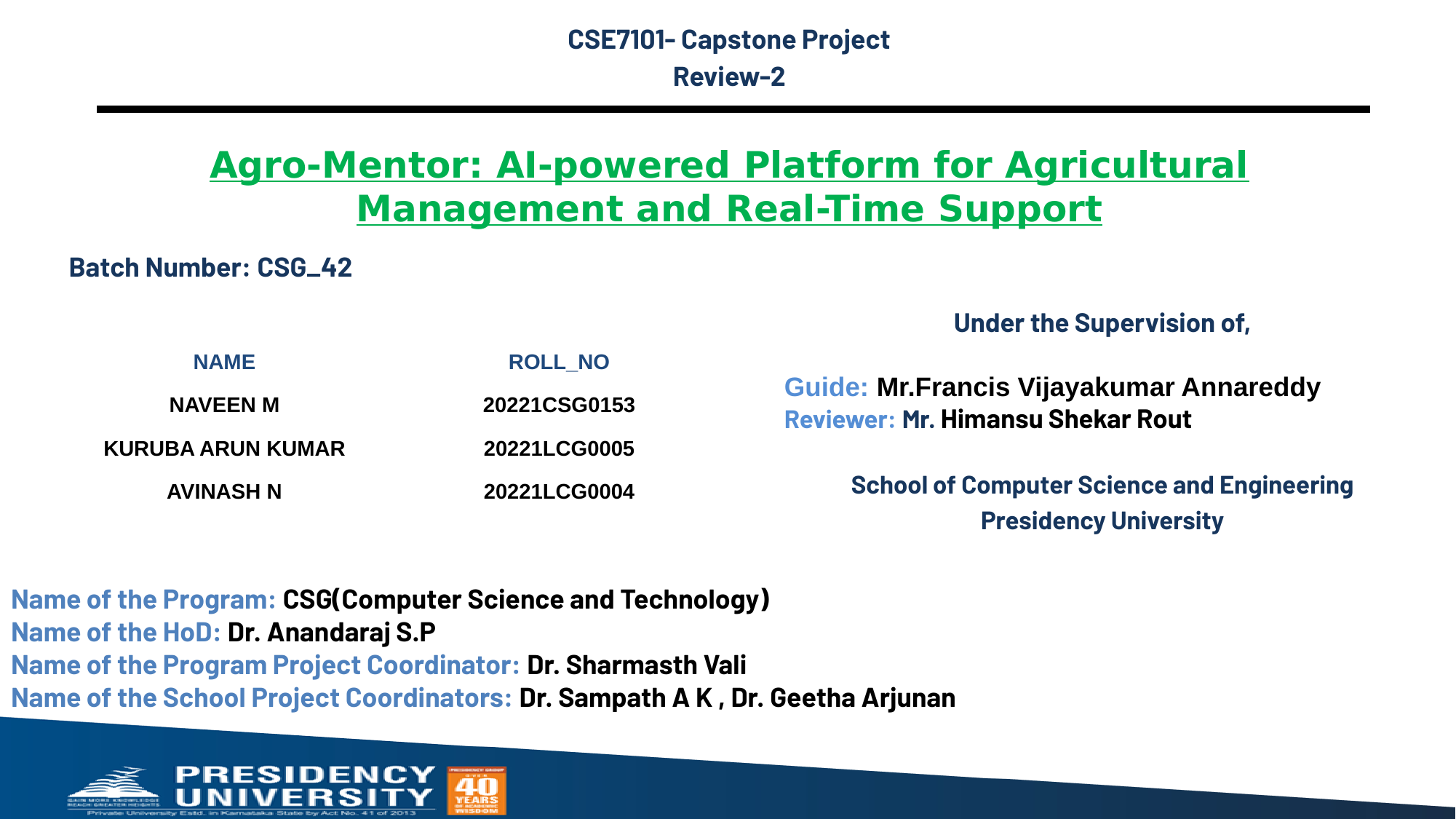

CSE7101- Capstone Project
Review-2
# Agro-Mentor: AI-powered Platform for Agricultural Management and Real-Time Support
Batch Number: CSG_42
Under the Supervision of,

Guide: Mr.Francis Vijayakumar Annareddy
Reviewer: Mr. Himansu Shekar Rout

School of Computer Science and Engineering
Presidency University

| NAME | ROLL\_NO |
| --- | --- |
| NAVEEN M | 20221CSG0153 |
| KURUBA ARUN KUMAR | 20221LCG0005 |
| AVINASH N | 20221LCG0004 |
Name of the Program: CSG(Computer Science and Technology)
Name of the HoD: Dr. Anandaraj S.P
Name of the Program Project Coordinator: Dr. Sharmasth Vali
Name of the School Project Coordinators: Dr. Sampath A K , Dr. Geetha Arjunan